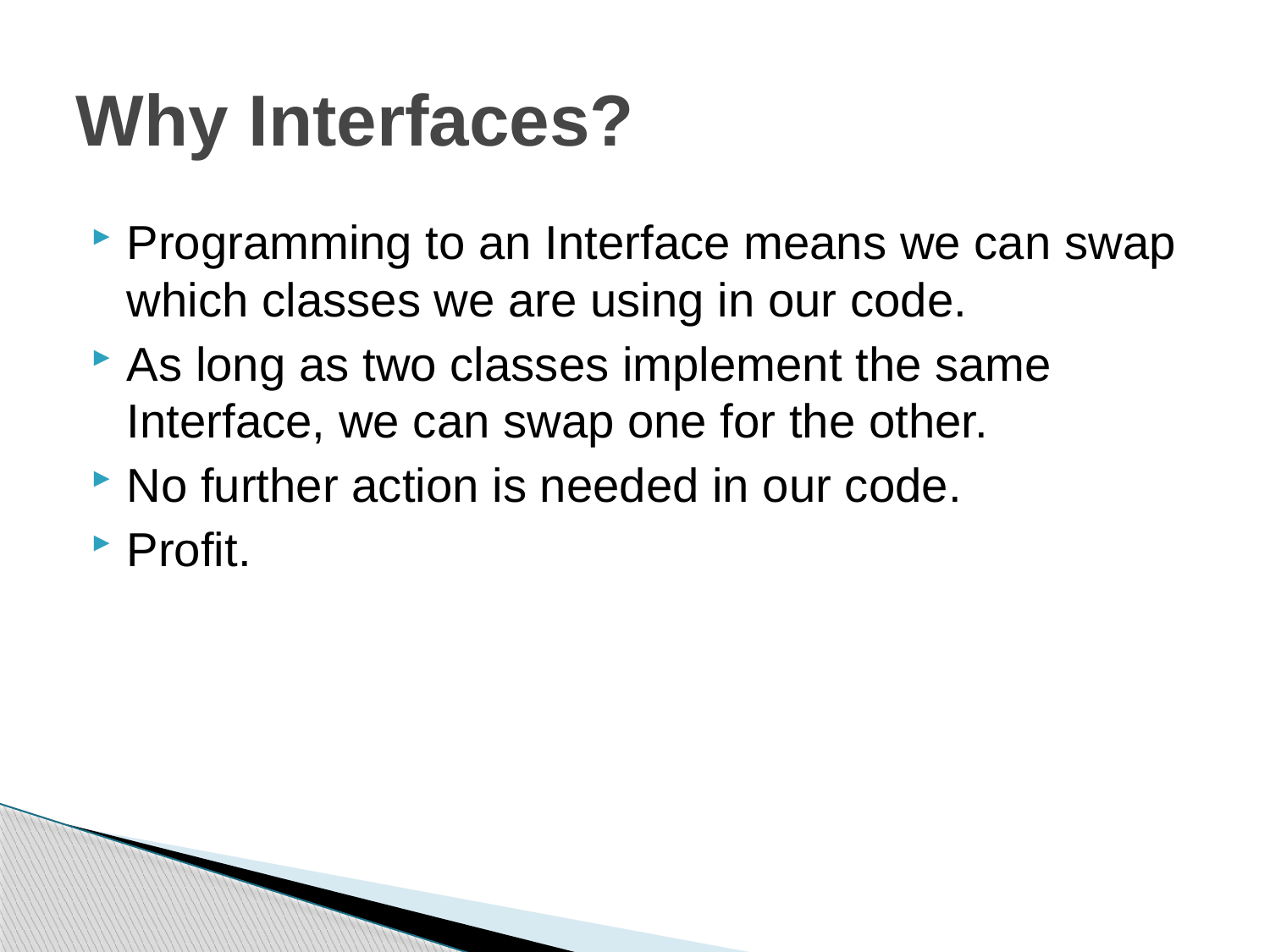

# Why Interfaces?
Programming to an Interface means we can swap which classes we are using in our code.
As long as two classes implement the same Interface, we can swap one for the other.
No further action is needed in our code.
Profit.